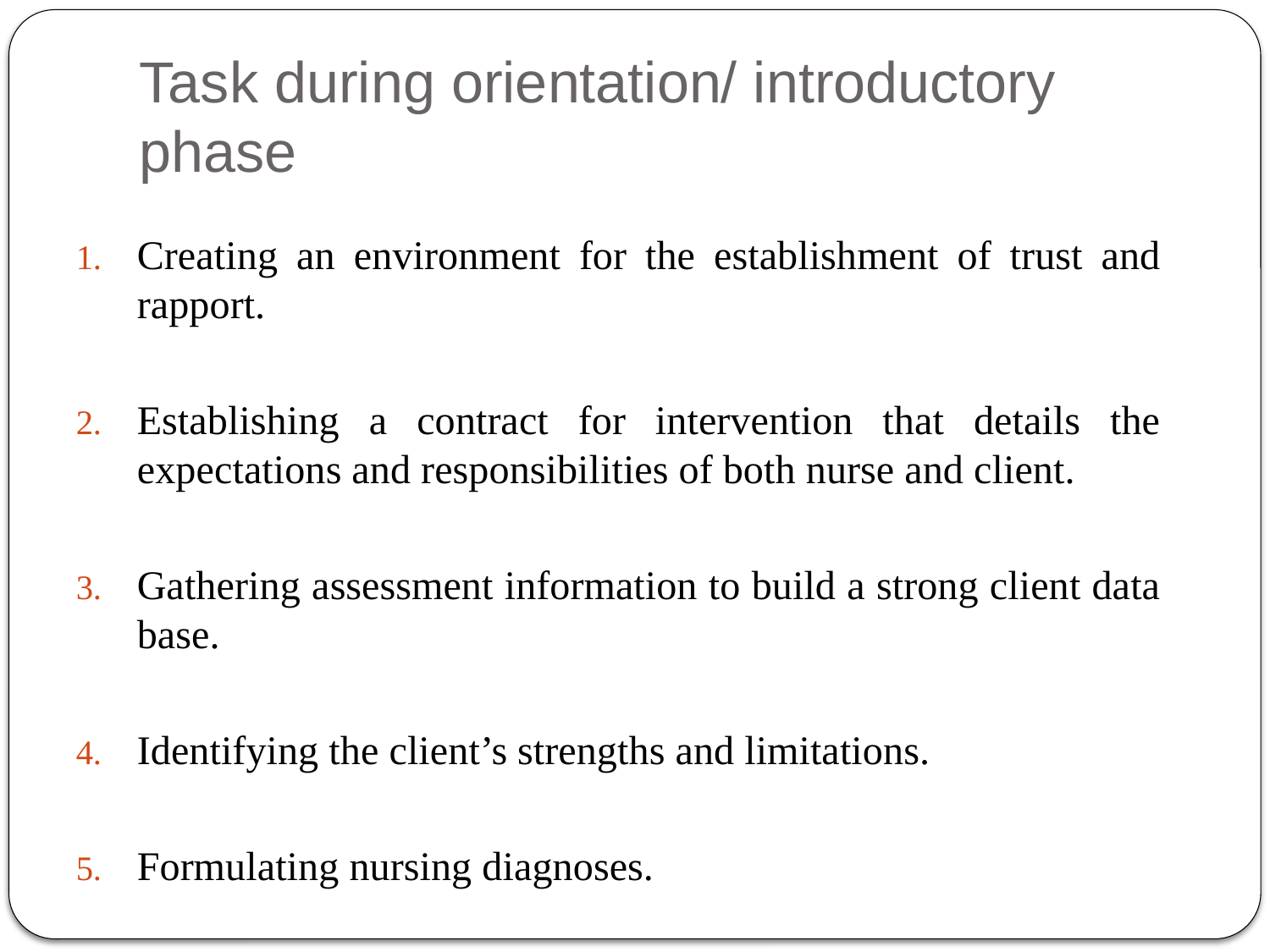

# Task during orientation/ introductory phase
Creating an environment for the establishment of trust and rapport.

Establishing a contract for intervention that details the expectations and responsibilities of both nurse and client.

Gathering assessment information to build a strong client data base.

Identifying the client’s strengths and limitations.

Formulating nursing diagnoses.